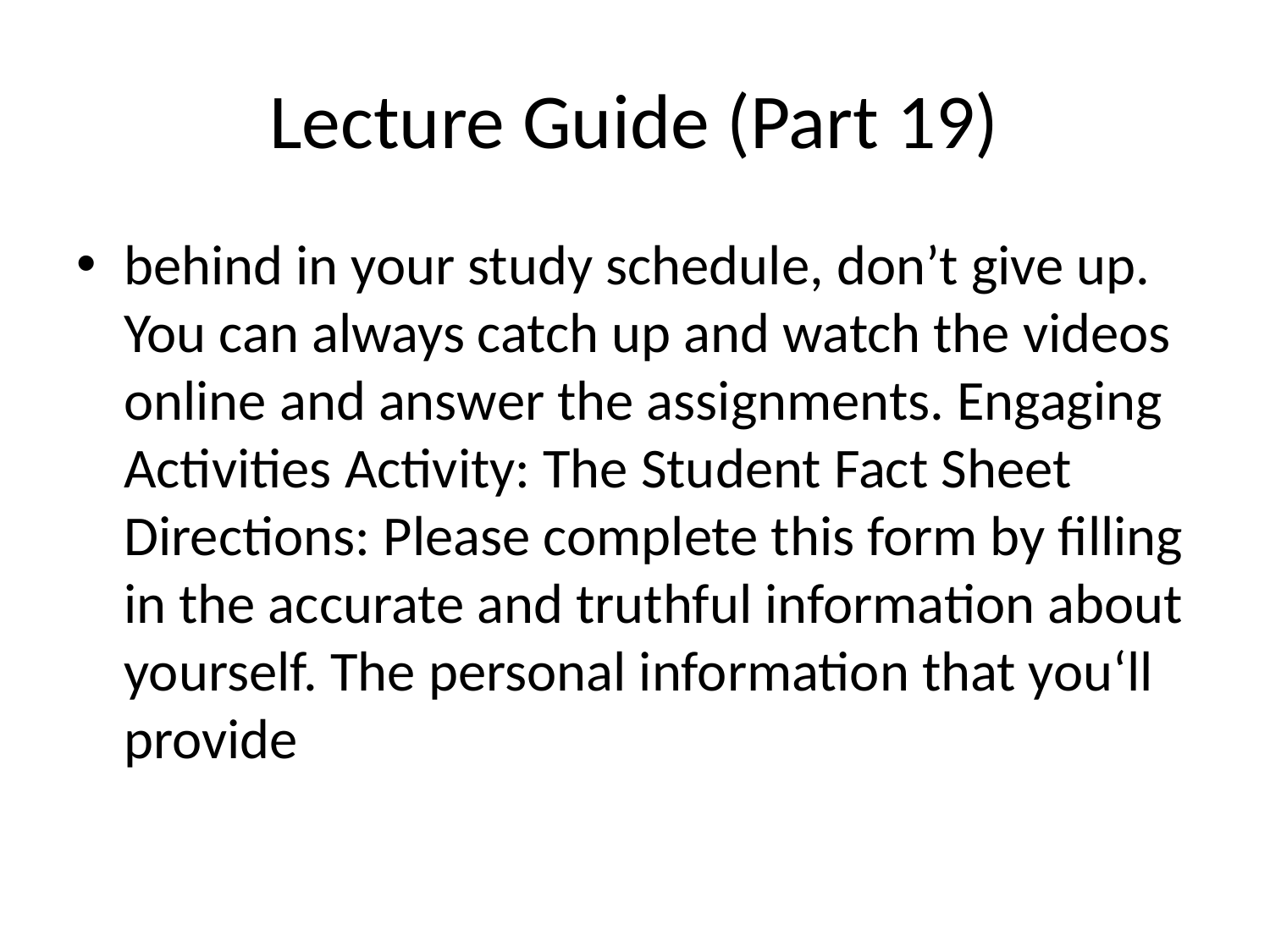

# Lecture Guide (Part 19)
behind in your study schedule, don’t give up. You can always catch up and watch the videos online and answer the assignments. Engaging Activities Activity: The Student Fact Sheet Directions: Please complete this form by filling in the accurate and truthful information about yourself. The personal information that you‘ll provide